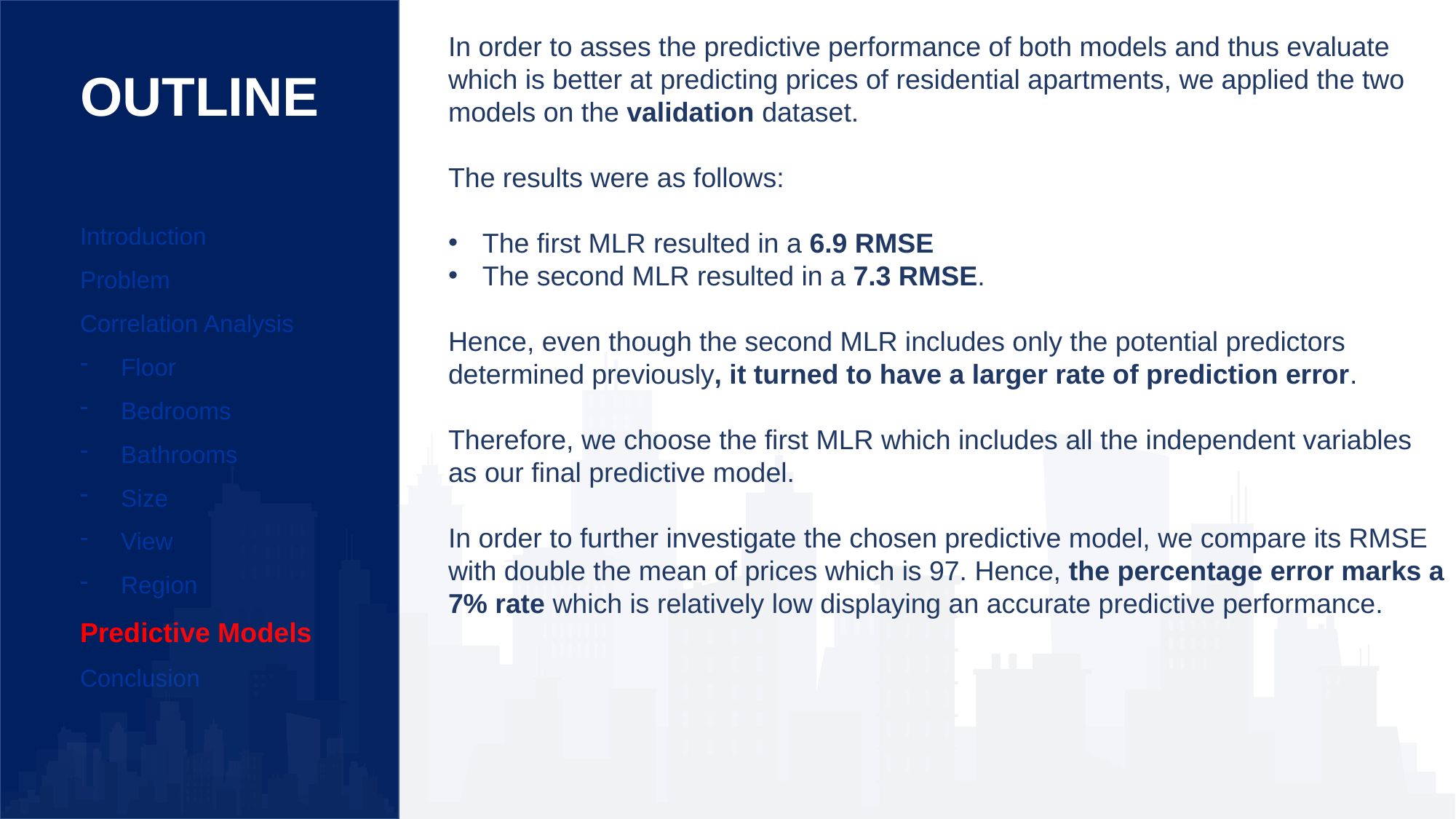

In order to asses the predictive performance of both models and thus evaluate which is better at predicting prices of residential apartments, we applied the two models on the validation dataset.

The results were as follows:

The first MLR resulted in a 6.9 RMSE
The second MLR resulted in a 7.3 RMSE.

Hence, even though the second MLR includes only the potential predictors determined previously, it turned to have a larger rate of prediction error.

Therefore, we choose the first MLR which includes all the independent variables as our final predictive model.

In order to further investigate the chosen predictive model, we compare its RMSE with double the mean of prices which is 97. Hence, the percentage error marks a 7% rate which is relatively low displaying an accurate predictive performance.

OUTLINE

Introduction
Problem
Correlation Analysis
Floor
Bedrooms
Bathrooms
Size
View
Region
Predictive Models
Conclusion